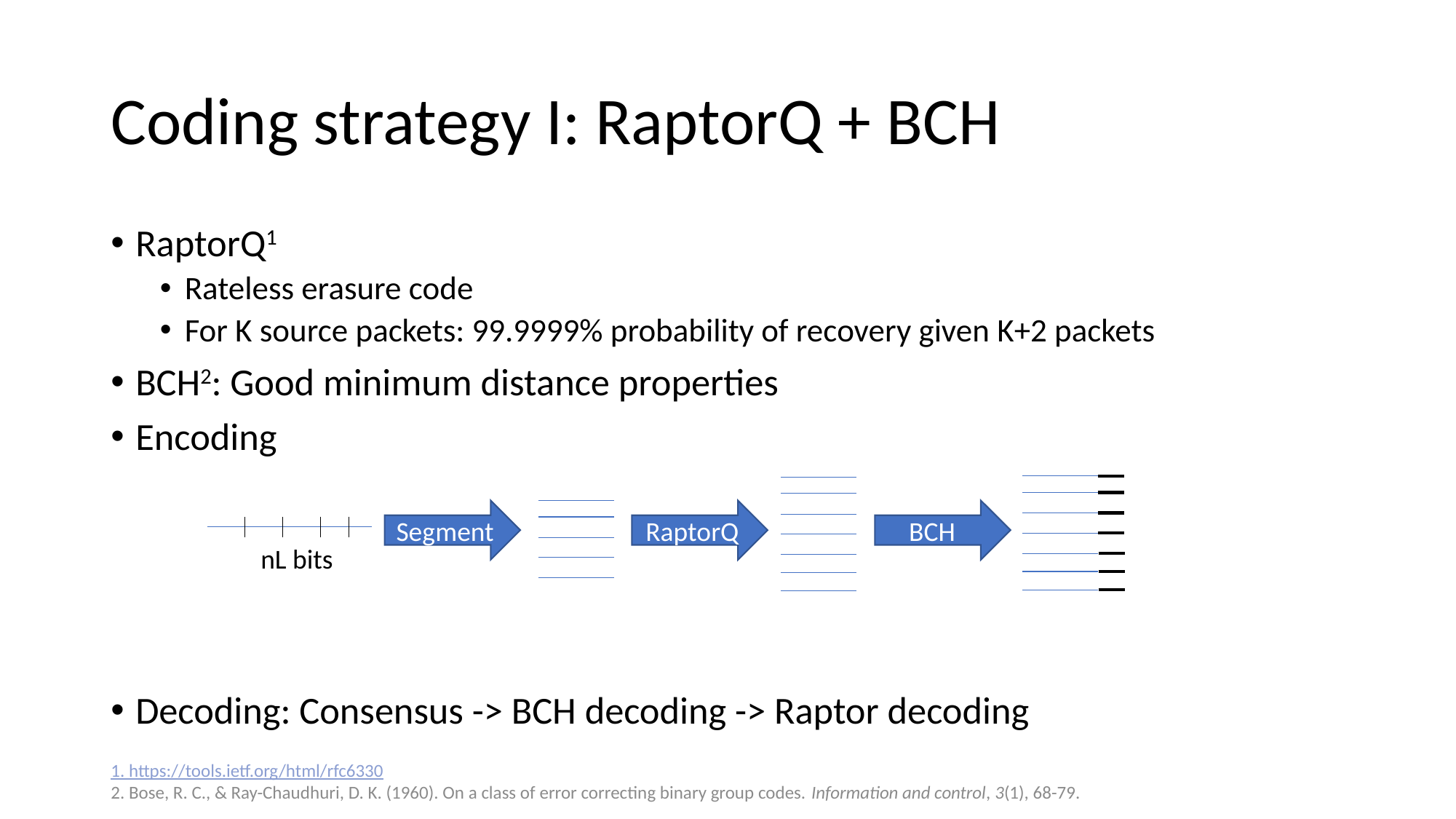

# Coding strategy I: RaptorQ + BCH
RaptorQ1
Rateless erasure code
For K source packets: 99.9999% probability of recovery given K+2 packets
BCH2: Good minimum distance properties
Encoding

Decoding: Consensus -> BCH decoding -> Raptor decoding
Segment
RaptorQ
BCH
nL bits
1. https://tools.ietf.org/html/rfc6330
2. Bose, R. C., & Ray-Chaudhuri, D. K. (1960). On a class of error correcting binary group codes. Information and control, 3(1), 68-79.